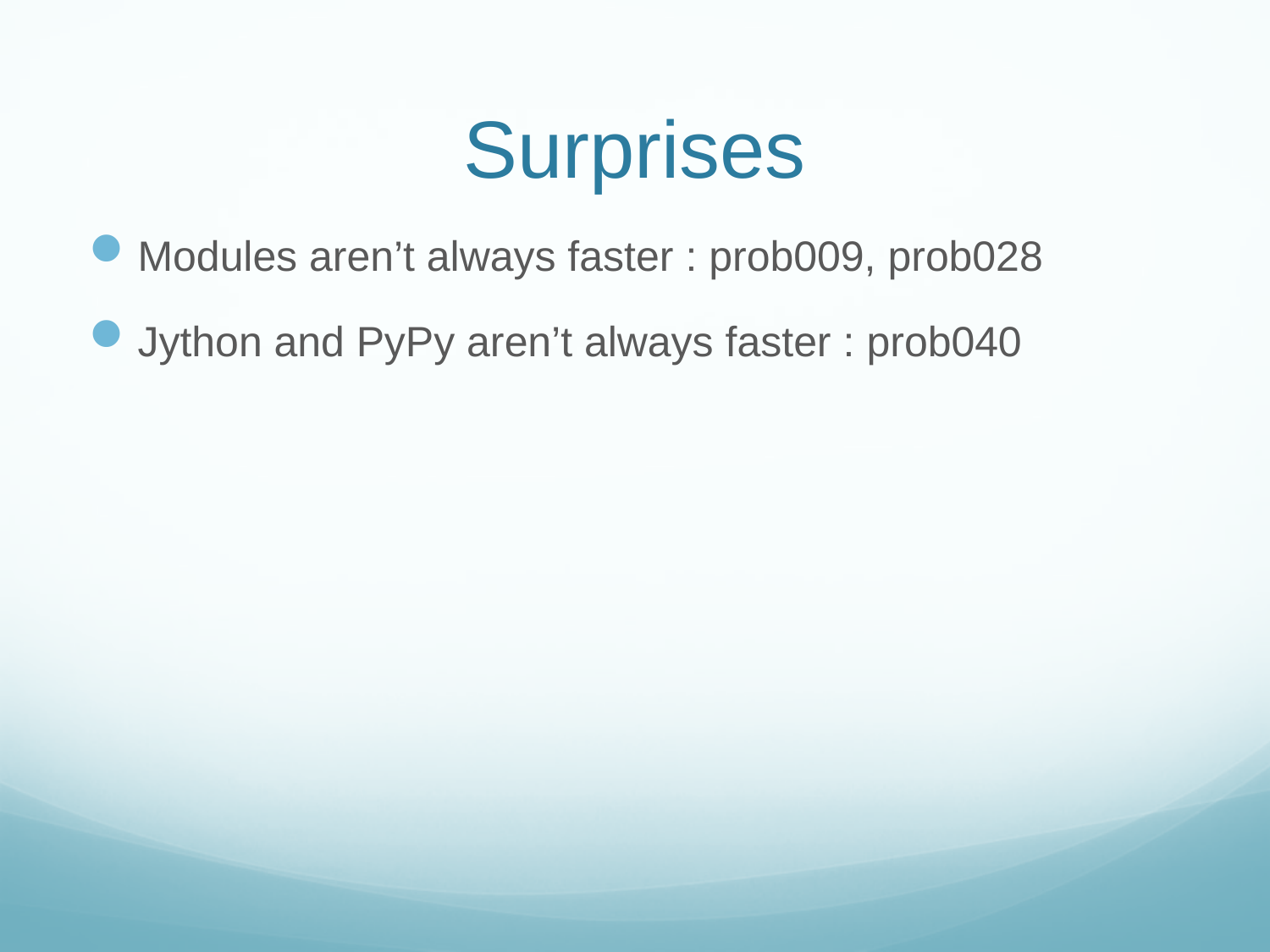

# Surprises
Modules aren’t always faster : prob009, prob028
Jython and PyPy aren’t always faster : prob040